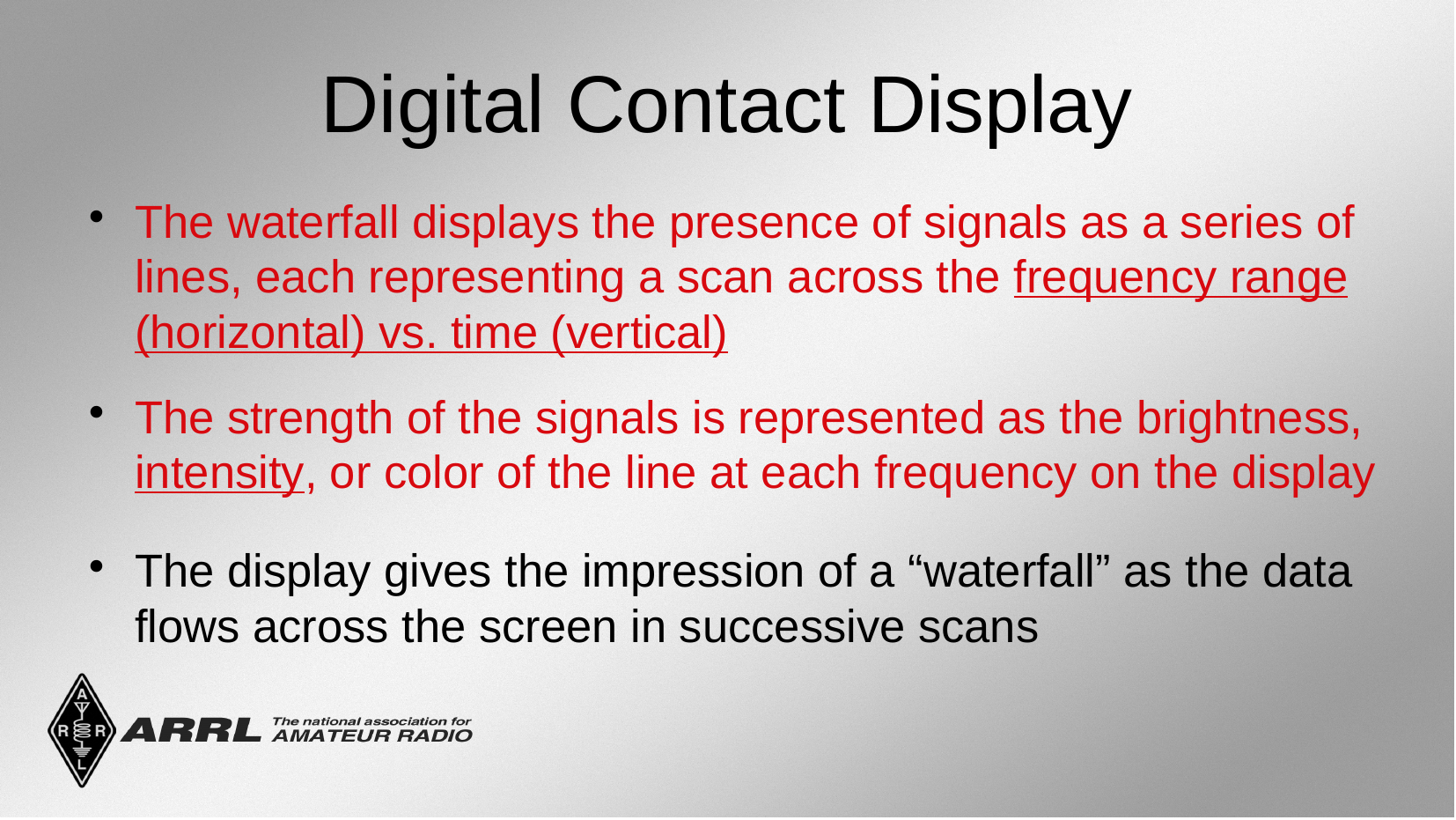

Digital Contact Display

The waterfall displays the presence of signals as a series of  lines, each representing a scan across the frequency range (horizontal) vs. time (vertical)
The strength of the signals is represented as the brightness,  intensity, or color of the line at each frequency on the display
The display gives the impression of a “waterfall” as the data  flows across the screen in successive scans